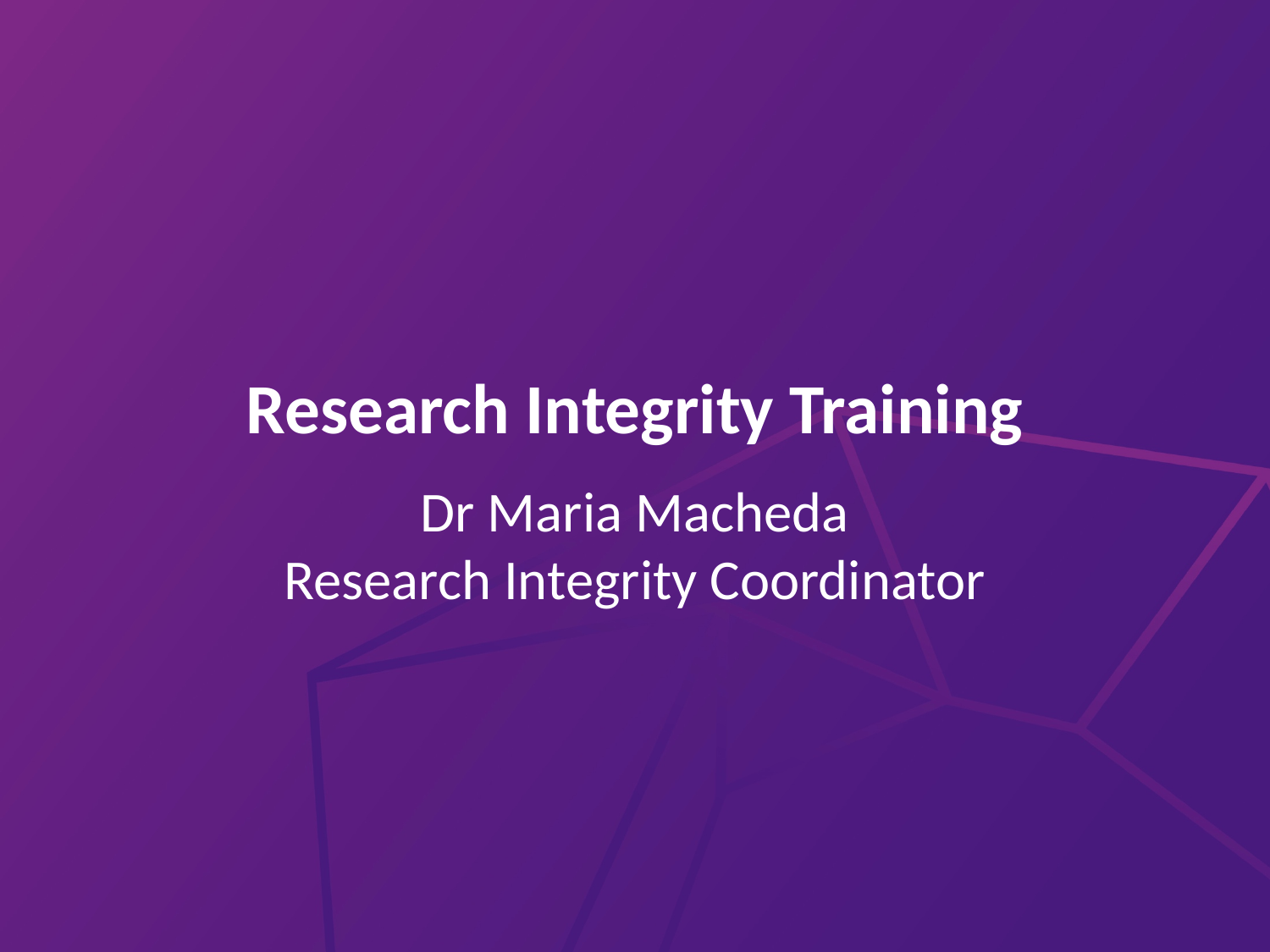

Research Integrity Training
Dr Maria Macheda
Research Integrity Coordinator